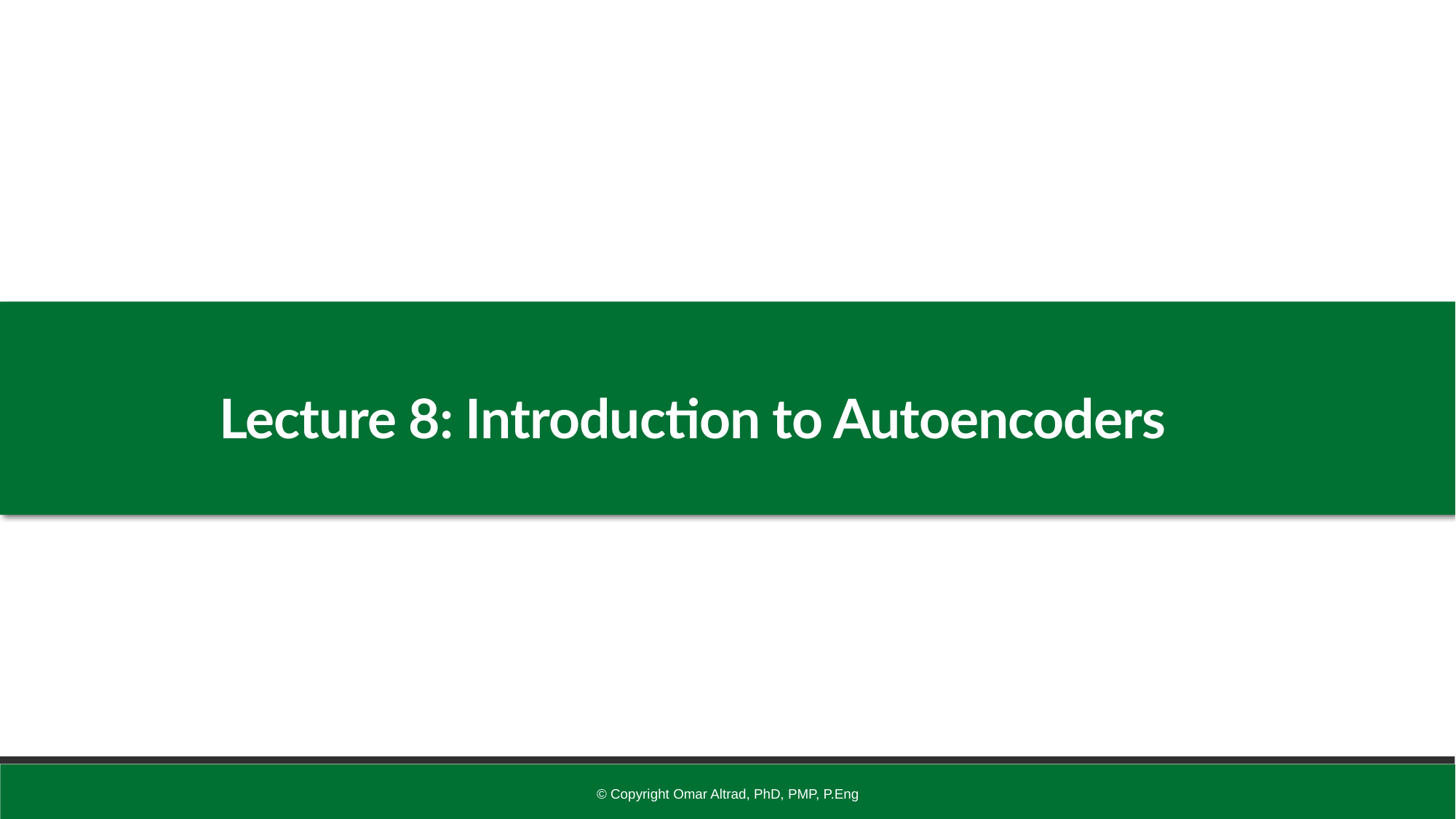

Lecture 8: Introduction to Autoencoders
© Copyright Omar Altrad, PhD, PMP, P.Eng